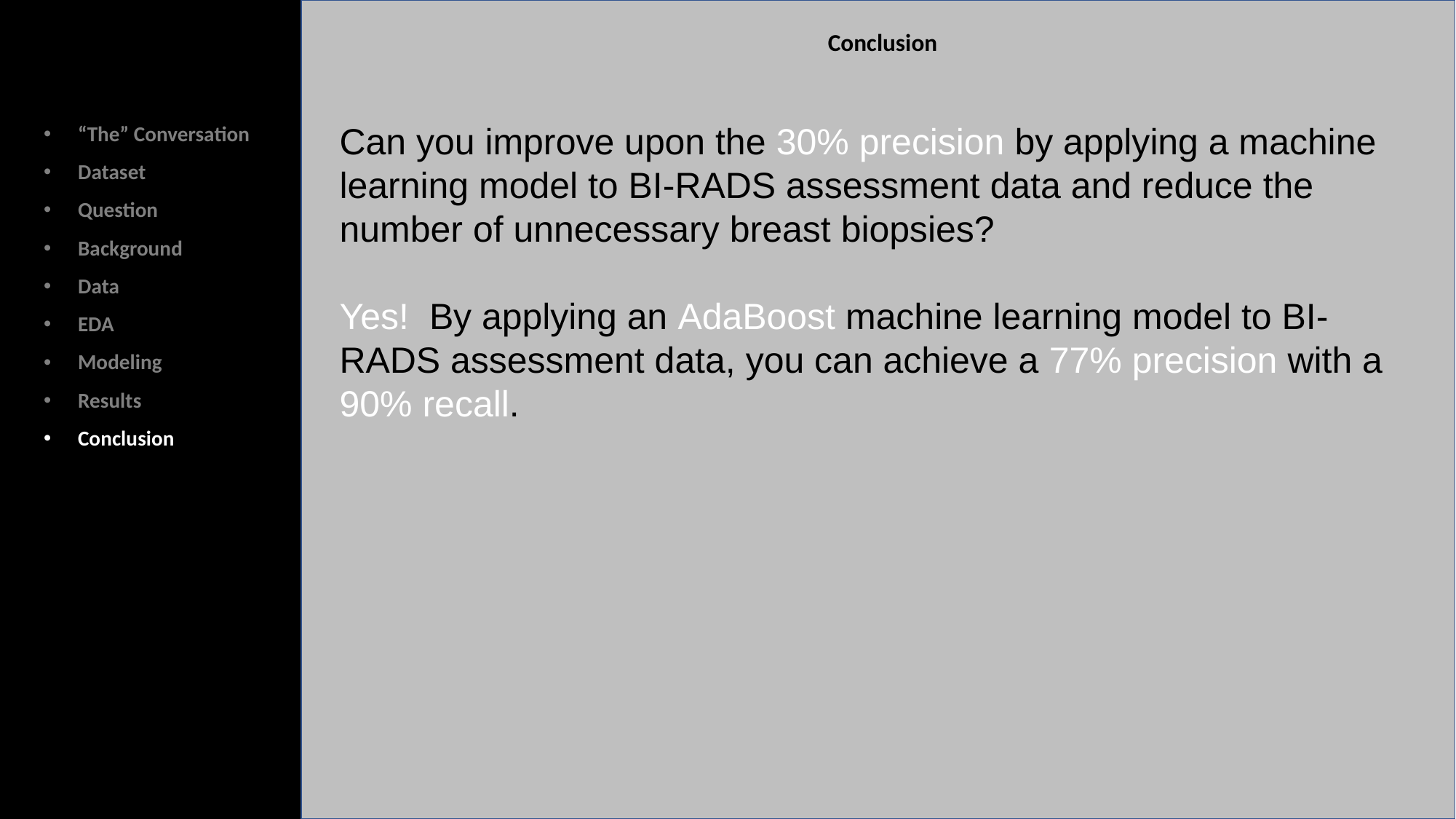

Conclusion
Can you improve upon the 30% precision by applying a machine learning model to BI-RADS assessment data and reduce the number of unnecessary breast biopsies?

Yes!  By applying an AdaBoost machine learning model to BI-RADS assessment data, you can achieve a 77% precision with a 90% recall.
“The” Conversation
Dataset
Question
Background
Data
EDA
Modeling
Results
Conclusion